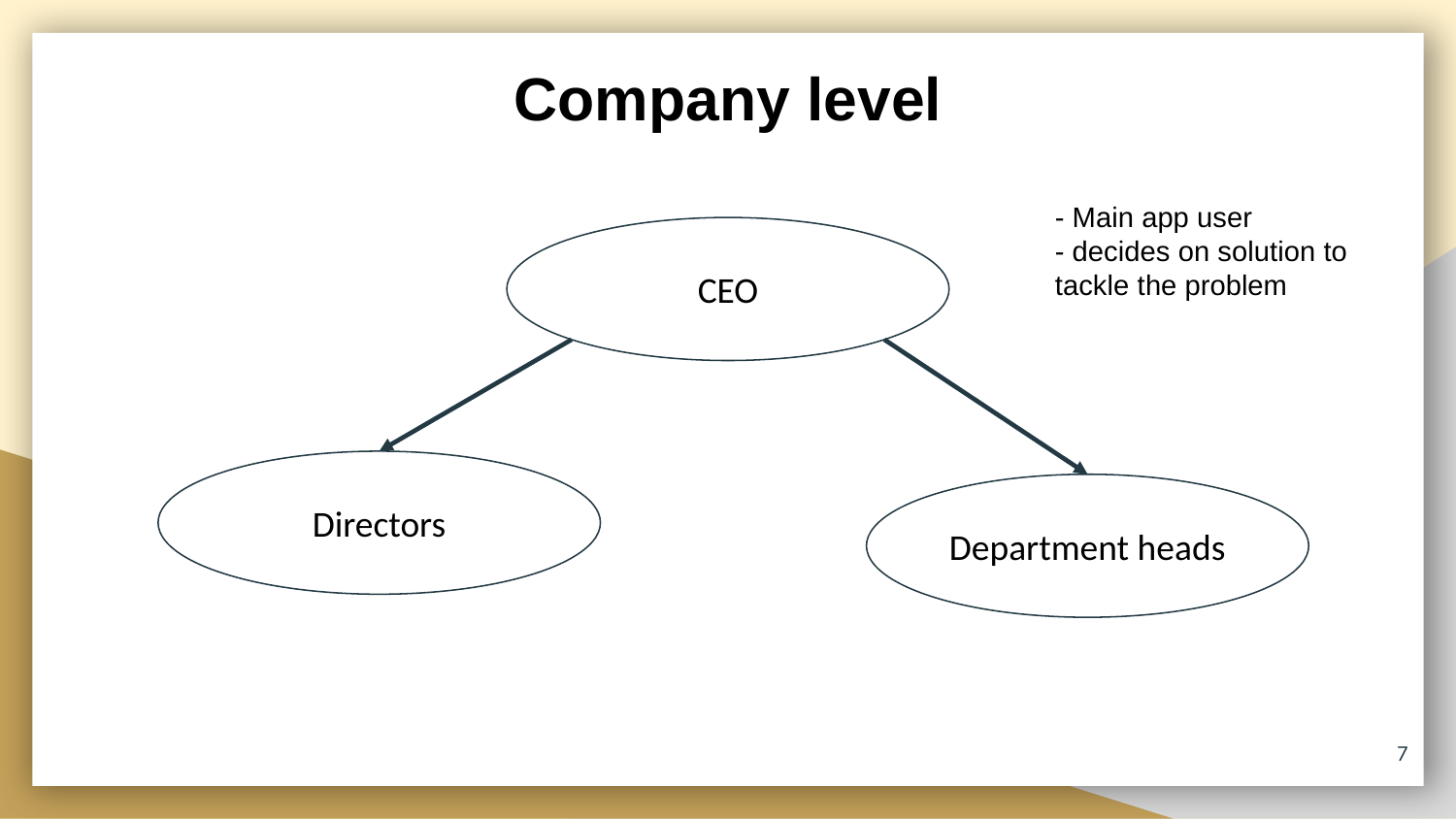

Company level
- Main app user
- decides on solution to tackle the problem
CEO
Directors
Department heads
7